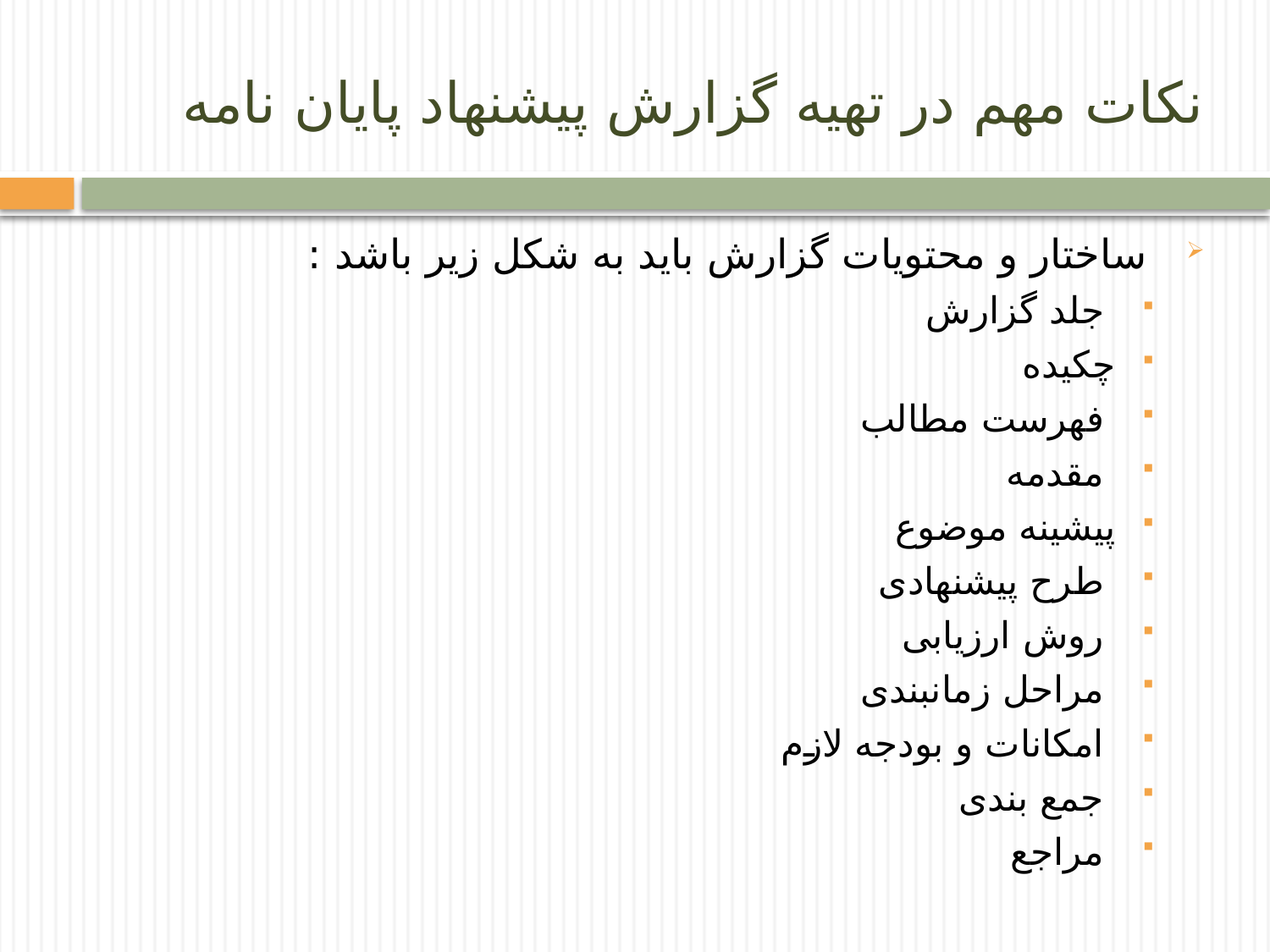

# نکات مهم در تهیه گزارش پیشنهاد پایان نامه
 ساختار و محتویات گزارش باید به شکل زیر باشد :
 جلد گزارش
چکیده
 فهرست مطالب
 مقدمه
پیشینه موضوع
 طرح پیشنهادی
 روش ارزیابی
 مراحل زمانبندی
 امکانات و بودجه لازم
 جمع بندی
 مراجع